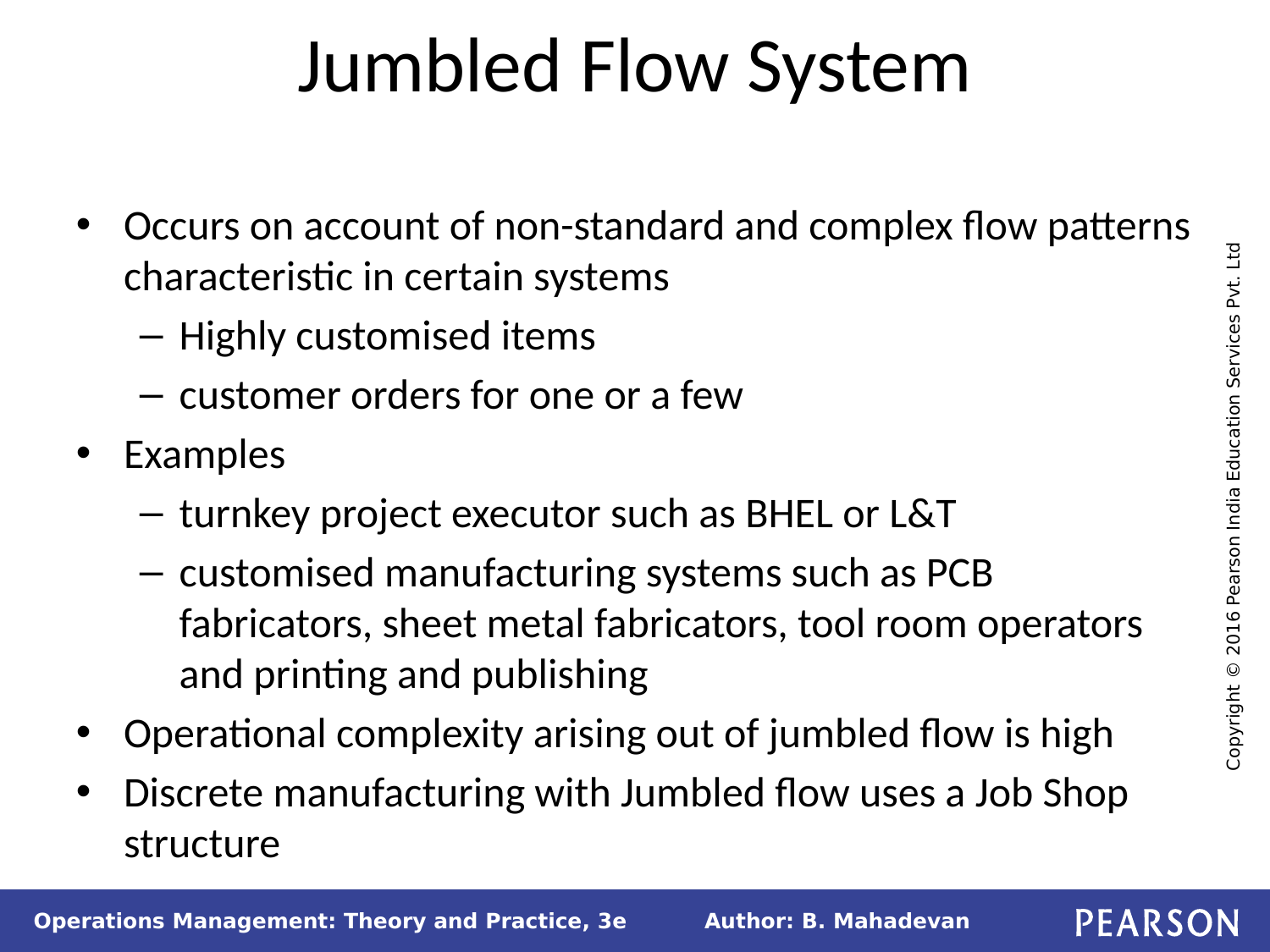

# Jumbled Flow System
Occurs on account of non-standard and complex flow patterns characteristic in certain systems
Highly customised items
customer orders for one or a few
Examples
turnkey project executor such as BHEL or L&T
customised manufacturing systems such as PCB fabricators, sheet metal fabricators, tool room operators and printing and publishing
Operational complexity arising out of jumbled flow is high
Discrete manufacturing with Jumbled flow uses a Job Shop structure